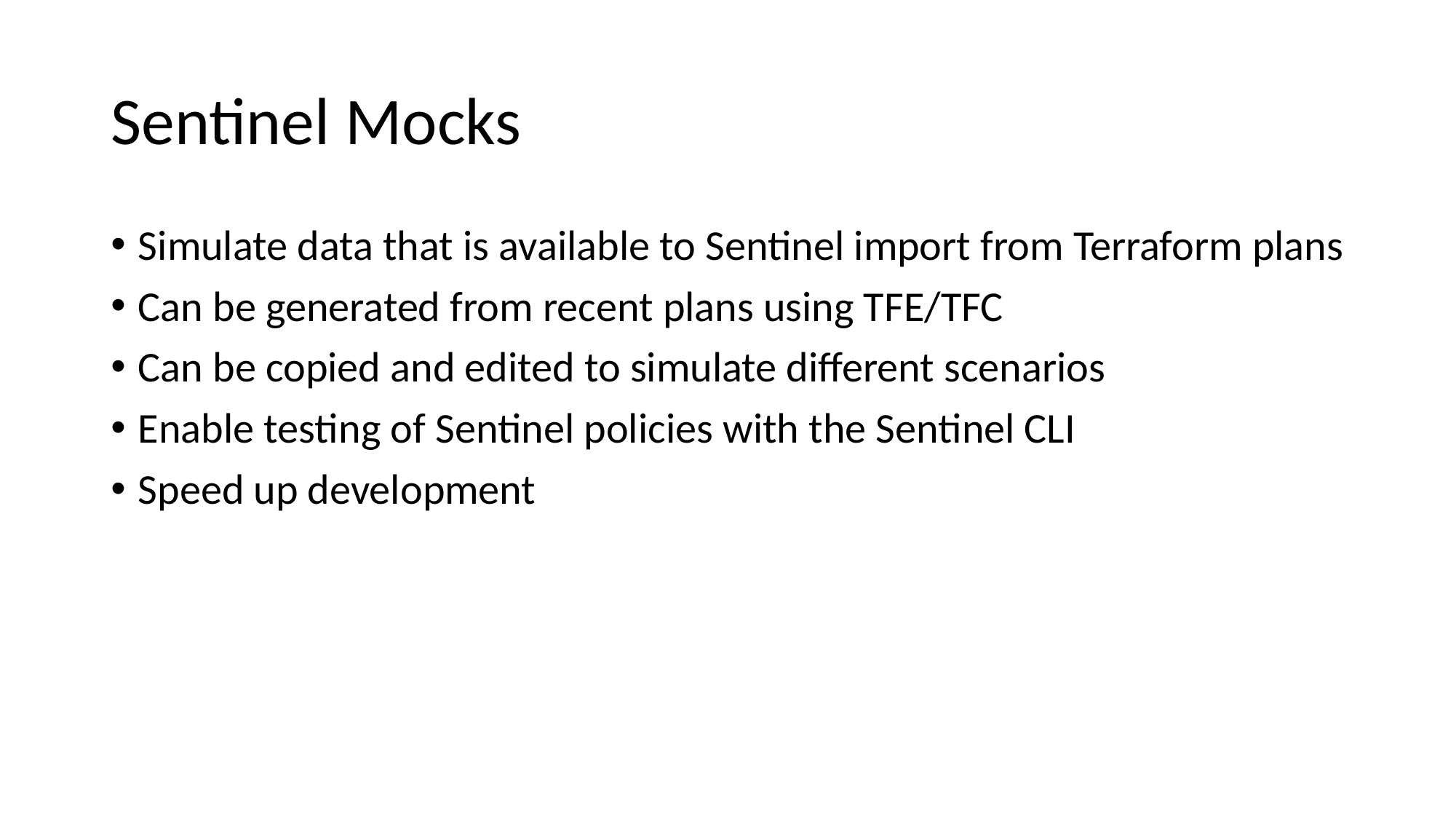

# Sentinel Mocks
Simulate data that is available to Sentinel import from Terraform plans
Can be generated from recent plans using TFE/TFC
Can be copied and edited to simulate different scenarios
Enable testing of Sentinel policies with the Sentinel CLI
Speed up development